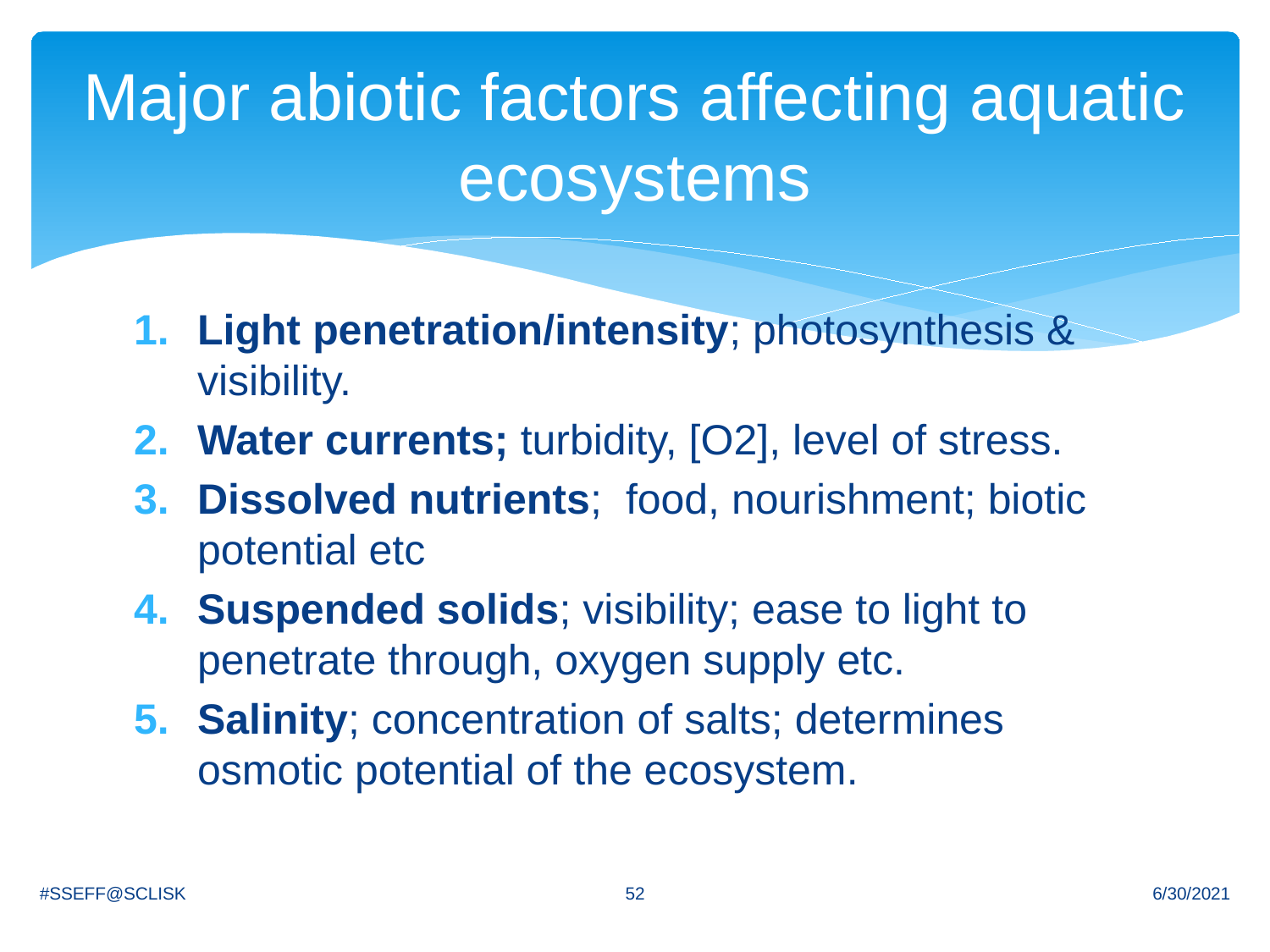

# Major abiotic factors affecting aquatic ecosystems
Light penetration/intensity; photosynthesis & visibility.
Water currents; turbidity, [O2], level of stress.
Dissolved nutrients;  food, nourishment; biotic potential etc
Suspended solids; visibility; ease to light to penetrate through, oxygen supply etc.
Salinity; concentration of salts; determines osmotic potential of the ecosystem.
52
#SSEFF@SCLISK
6/30/2021